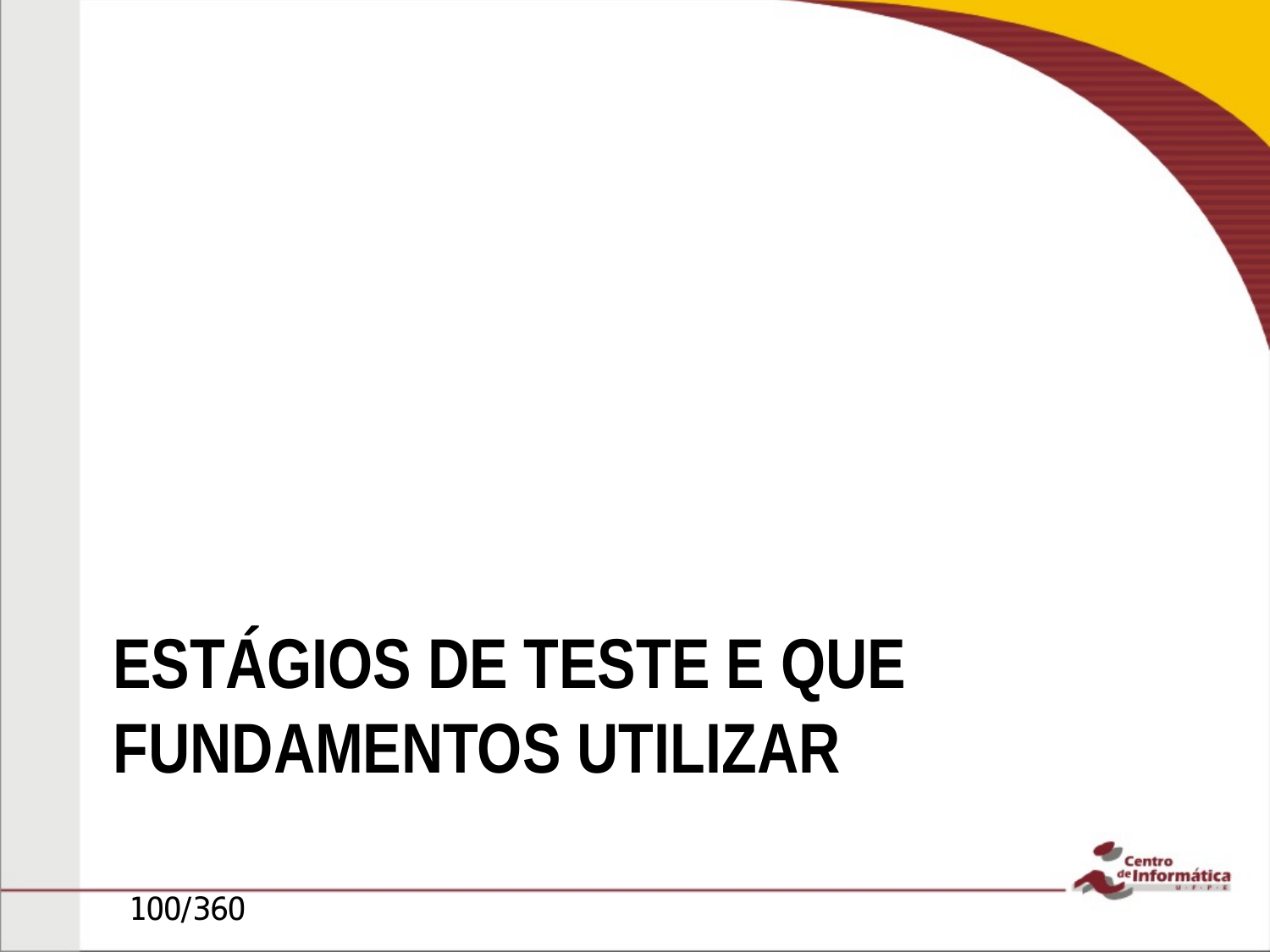

# Estágios de teste e que fundamentos utilizar
100/360